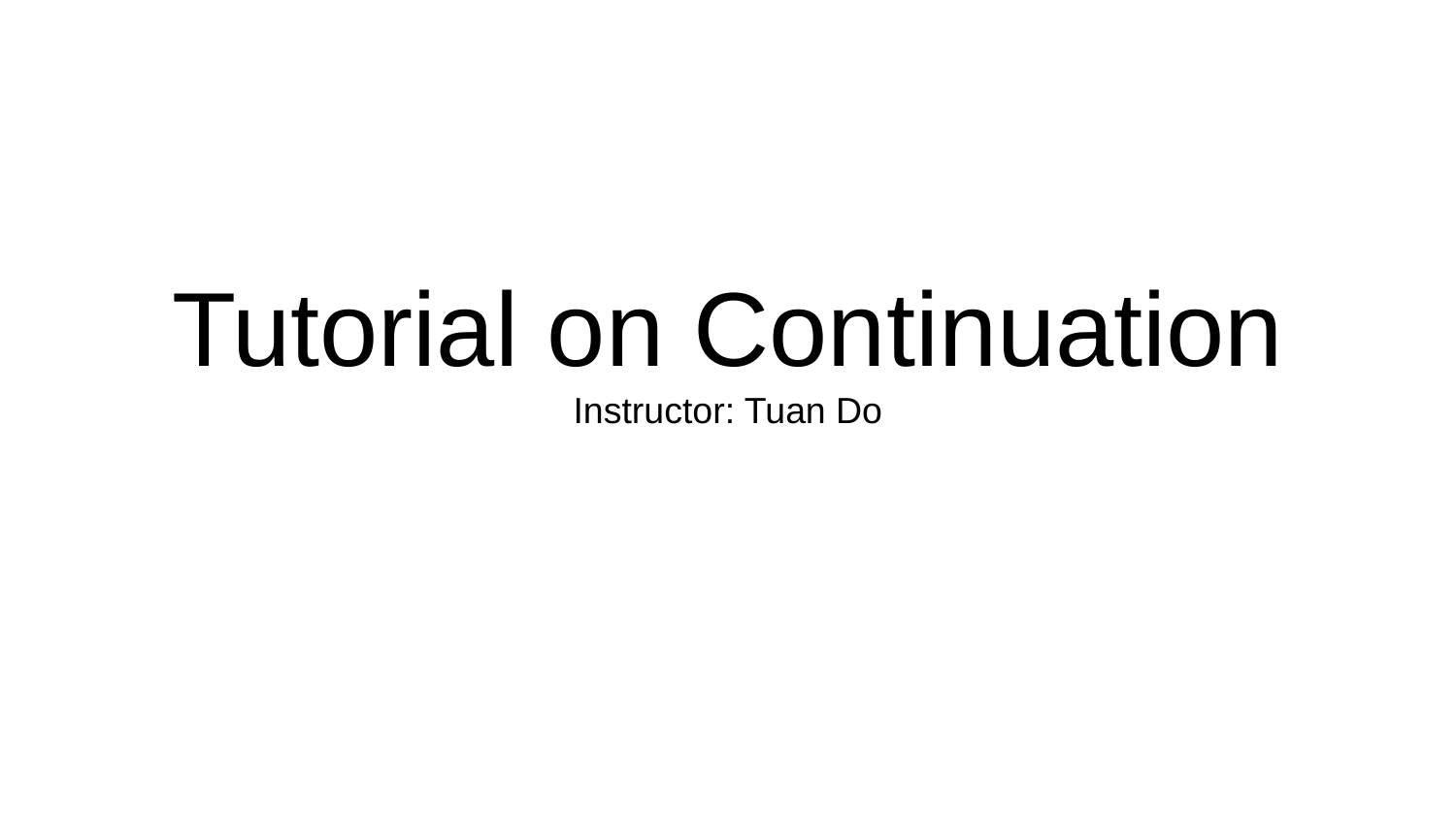

# Tutorial on Continuation Instructor: Tuan Do